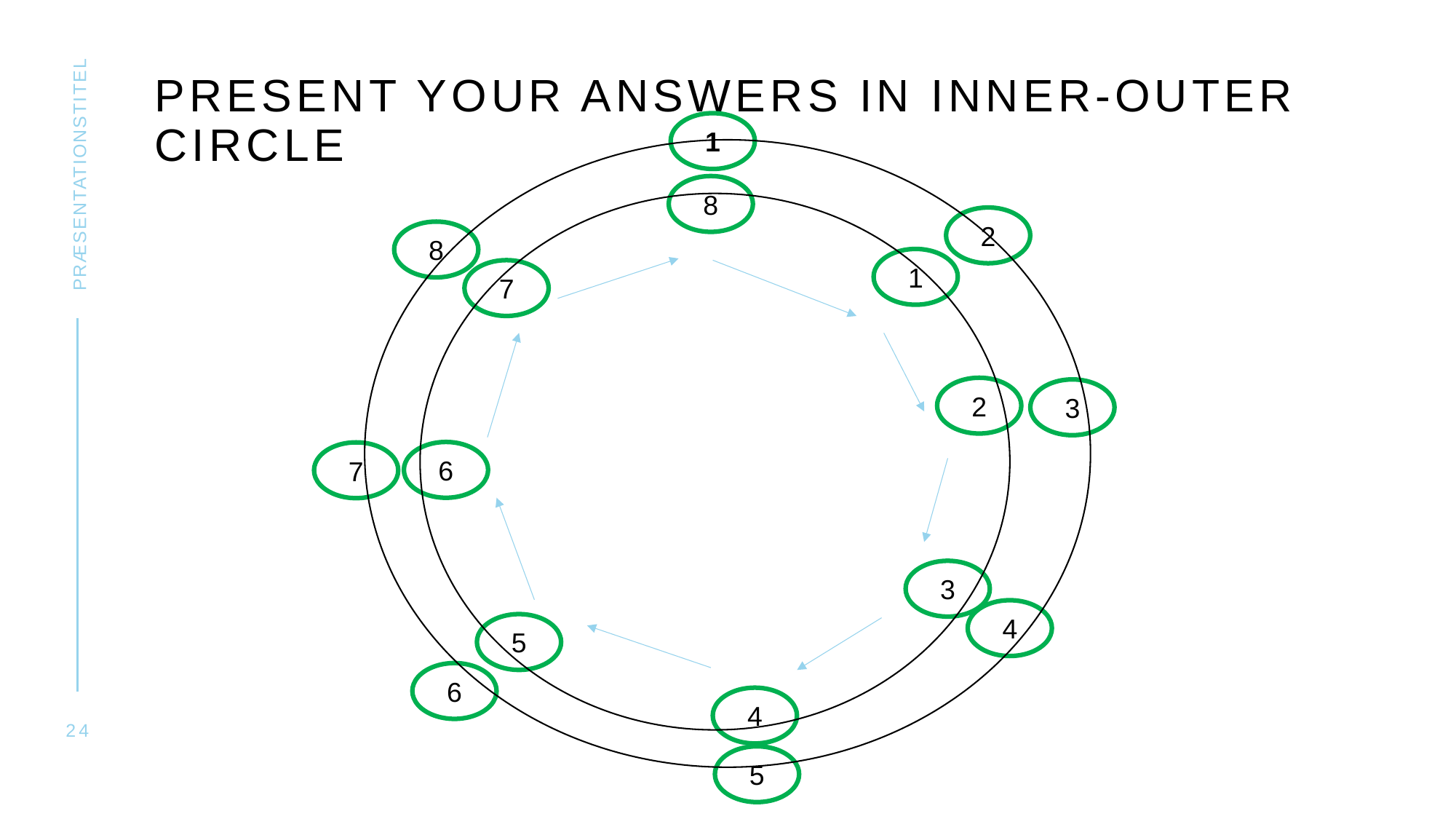

# Present your answers in inner-outer circle
1

præsentationstitel
8

2

8
1
7
2
3
6
7
3
4
5
6
4
24
5